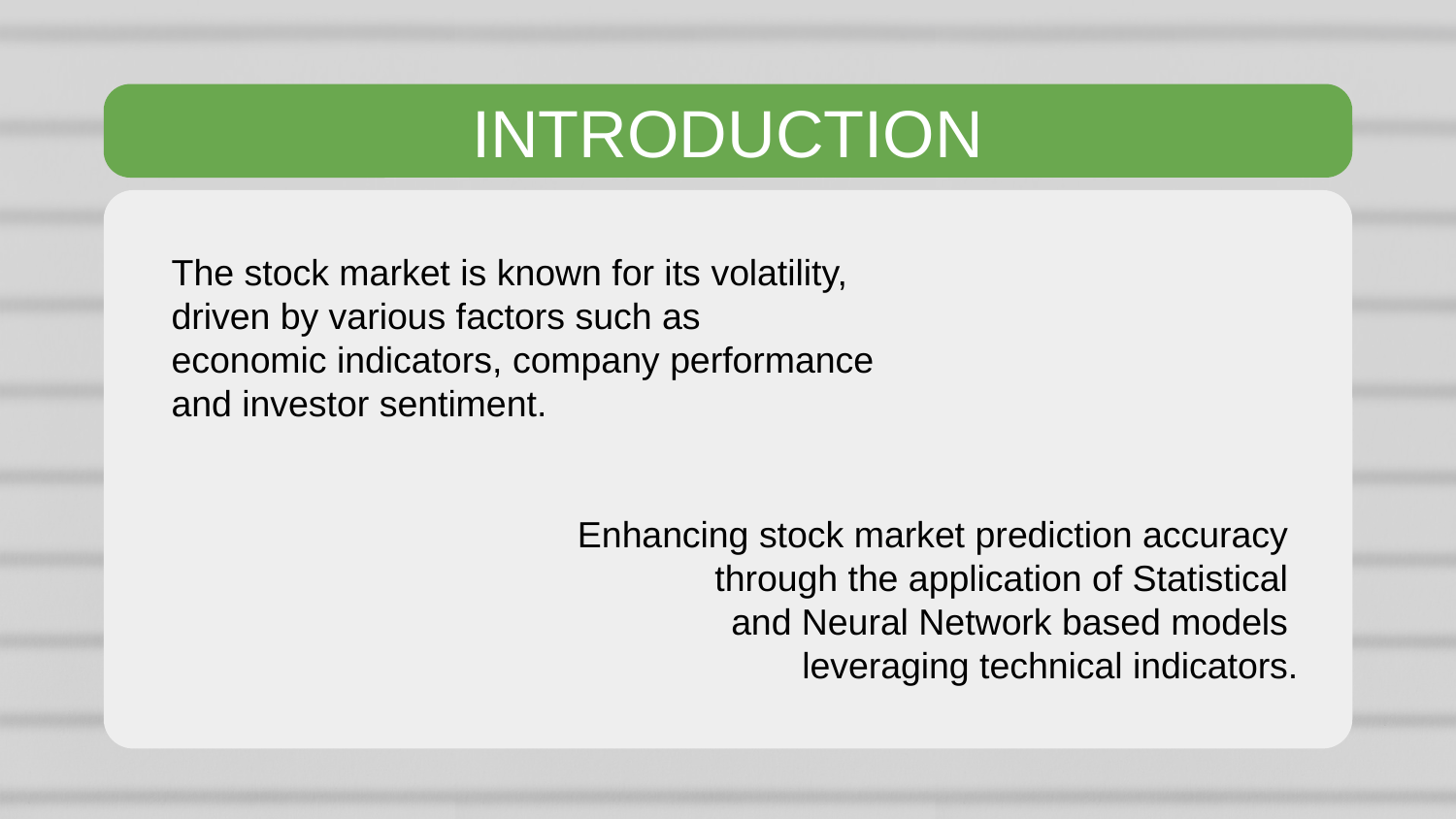

# INTRODUCTION

The stock market is known for its volatility,
driven by various factors such as
economic indicators, company performance
and investor sentiment.

Enhancing stock market prediction accuracy
through the application of Statistical
and Neural Network based models
leveraging technical indicators.